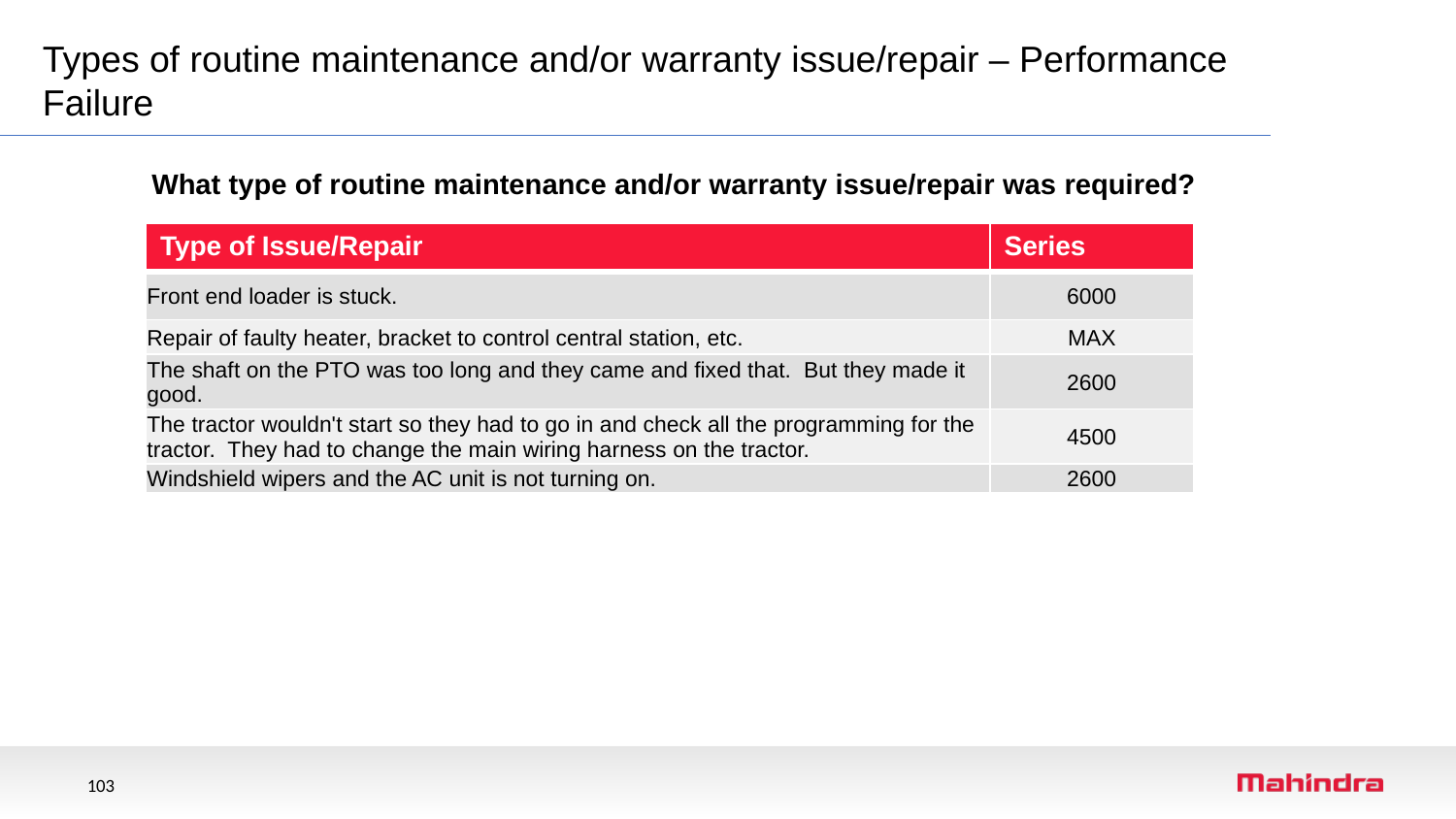

Types of routine maintenance and/or warranty issue/repair – Performance Failure
What type of routine maintenance and/or warranty issue/repair was required?
| Type of Issue/Repair | Series |
| --- | --- |
| Front end loader is stuck. | 6000 |
| Repair of faulty heater, bracket to control central station, etc. | MAX |
| The shaft on the PTO was too long and they came and fixed that. But they made it good. | 2600 |
| The tractor wouldn't start so they had to go in and check all the programming for the tractor. They had to change the main wiring harness on the tractor. | 4500 |
| Windshield wipers and the AC unit is not turning on. | 2600 |
Warranty Repair
103